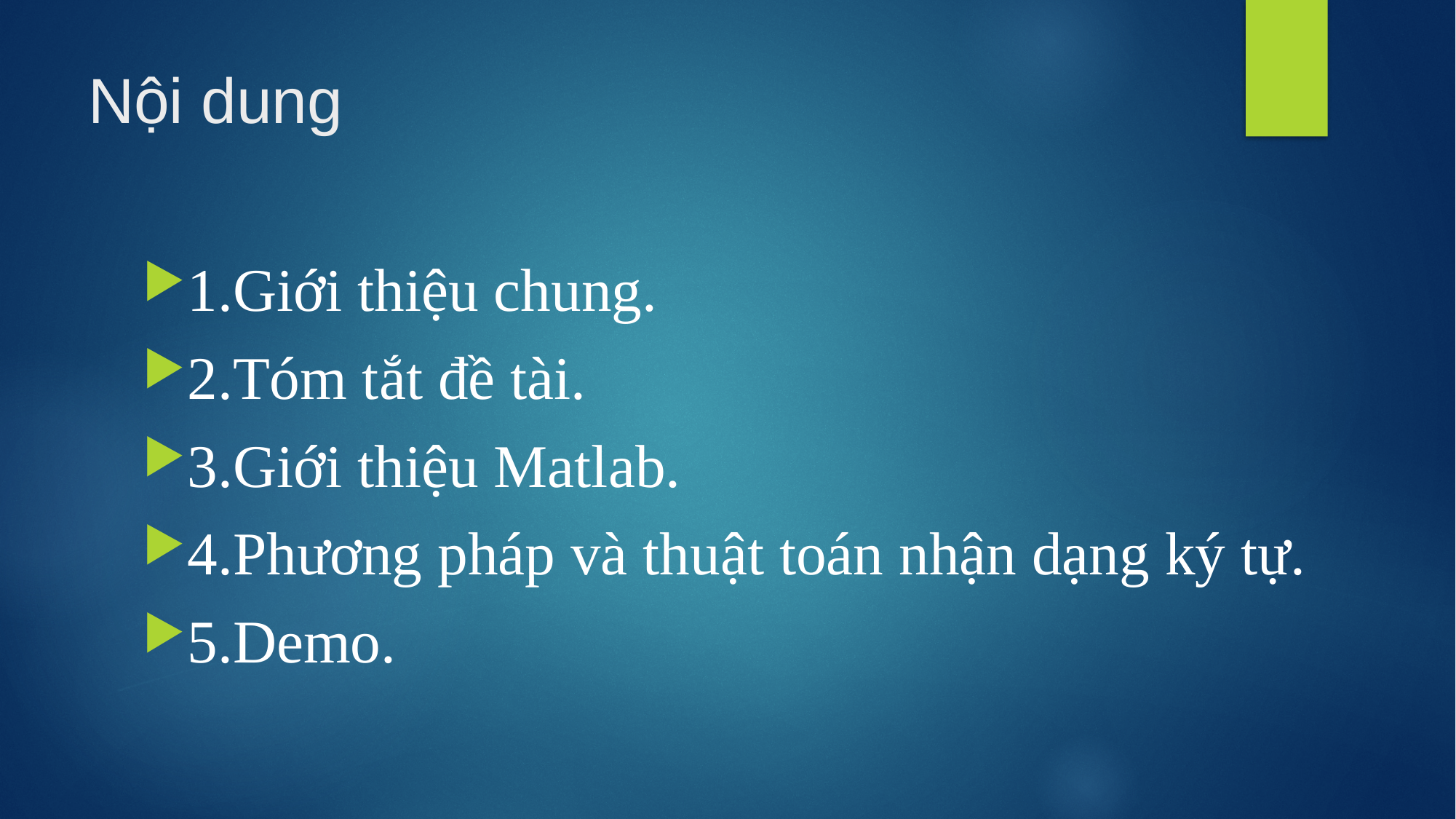

# Nội dung
1.Giới thiệu chung.
2.Tóm tắt đề tài.
3.Giới thiệu Matlab.
4.Phương pháp và thuật toán nhận dạng ký tự.
5.Demo.